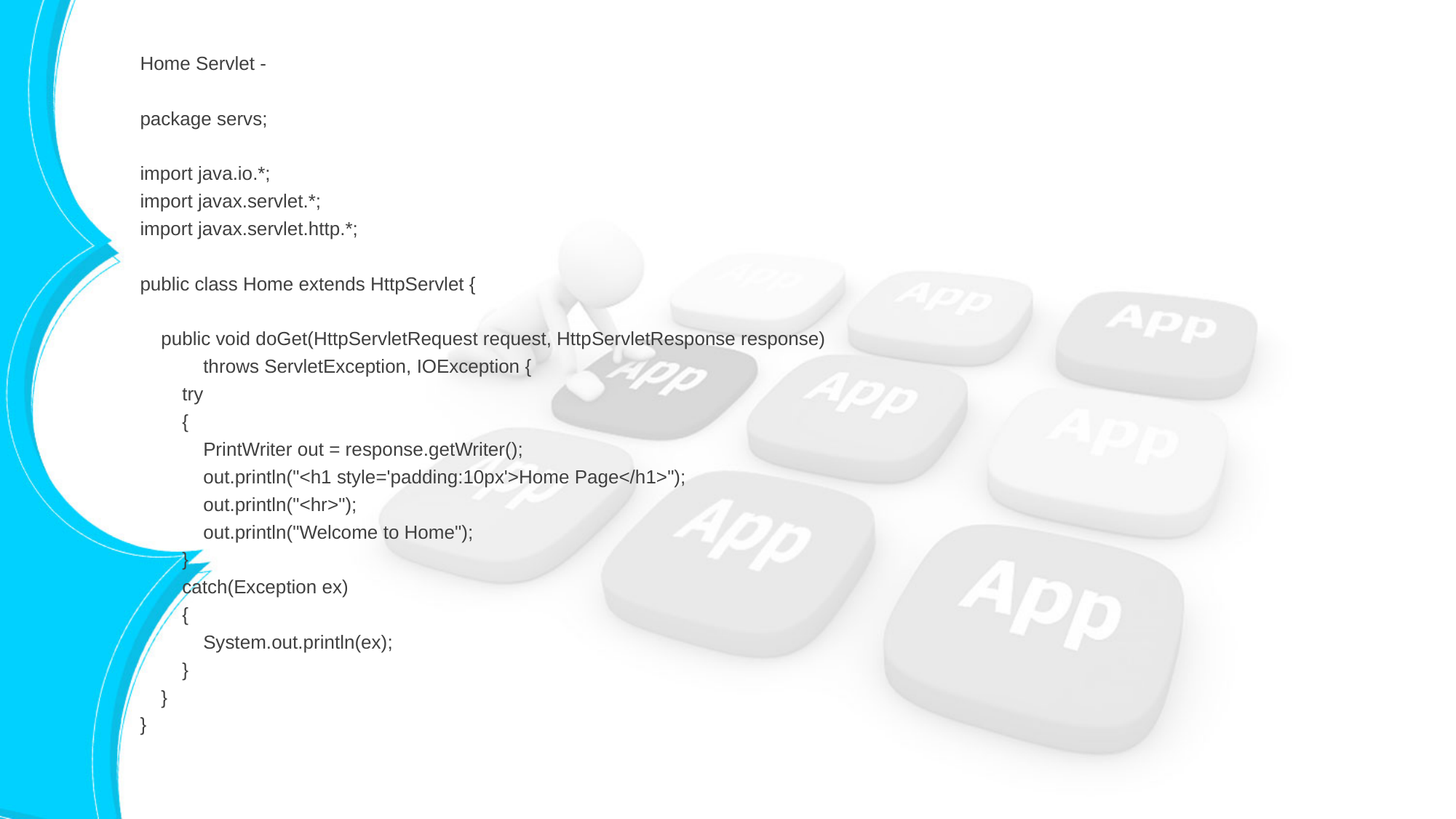

Home Servlet -

package servs;

import java.io.*;
import javax.servlet.*;
import javax.servlet.http.*;

public class Home extends HttpServlet {

    public void doGet(HttpServletRequest request, HttpServletResponse response)
            throws ServletException, IOException {
        try
        {
            PrintWriter out = response.getWriter();
            out.println("<h1 style='padding:10px'>Home Page</h1>");
            out.println("<hr>");
            out.println("Welcome to Home");
        }
        catch(Exception ex)
        {
            System.out.println(ex);
        }
    }
}